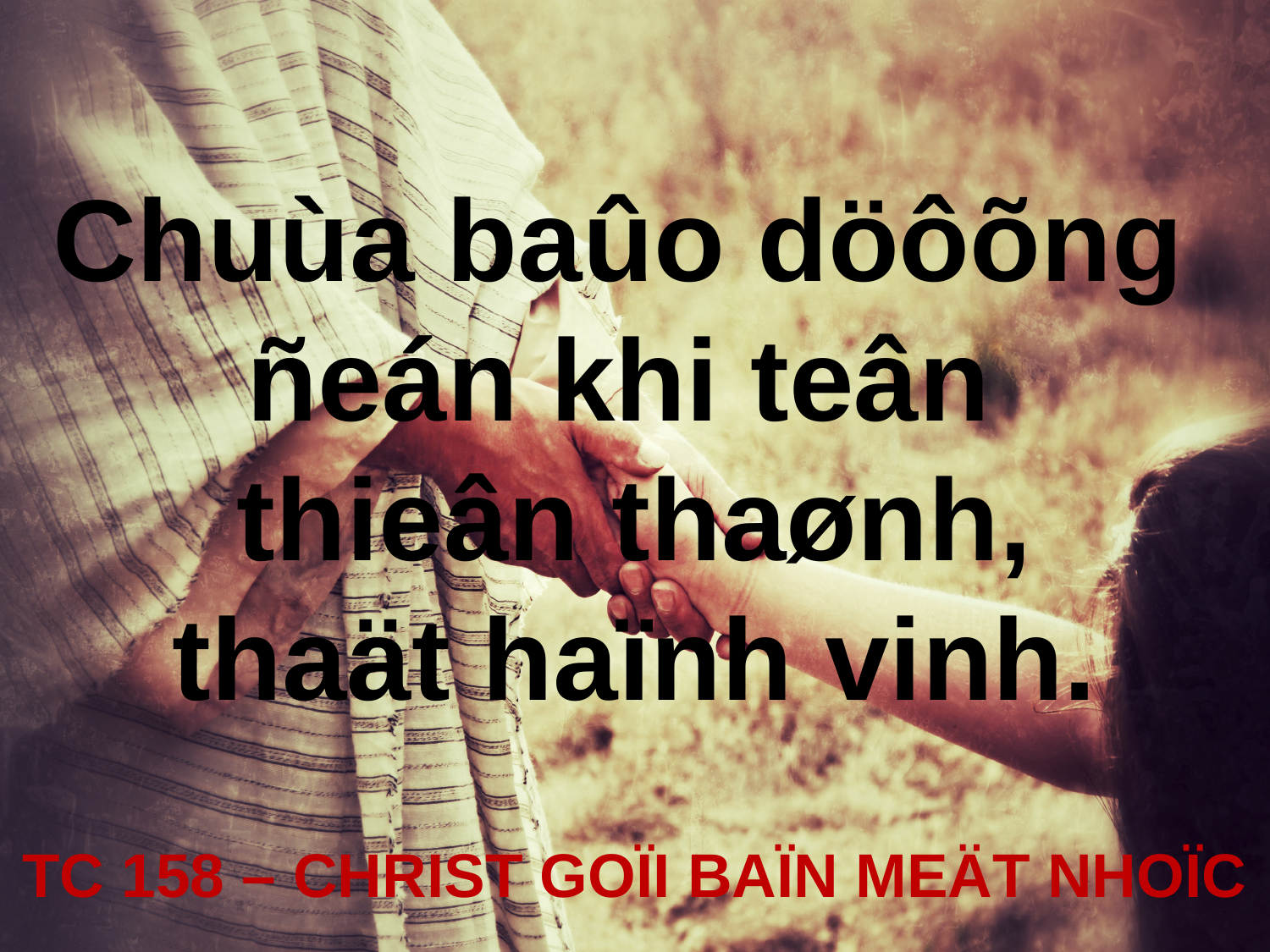

Chuùa baûo döôõng
ñeán khi teân
thieân thaønh,
thaät haïnh vinh.
TC 158 – CHRIST GOÏI BAÏN MEÄT NHOÏC